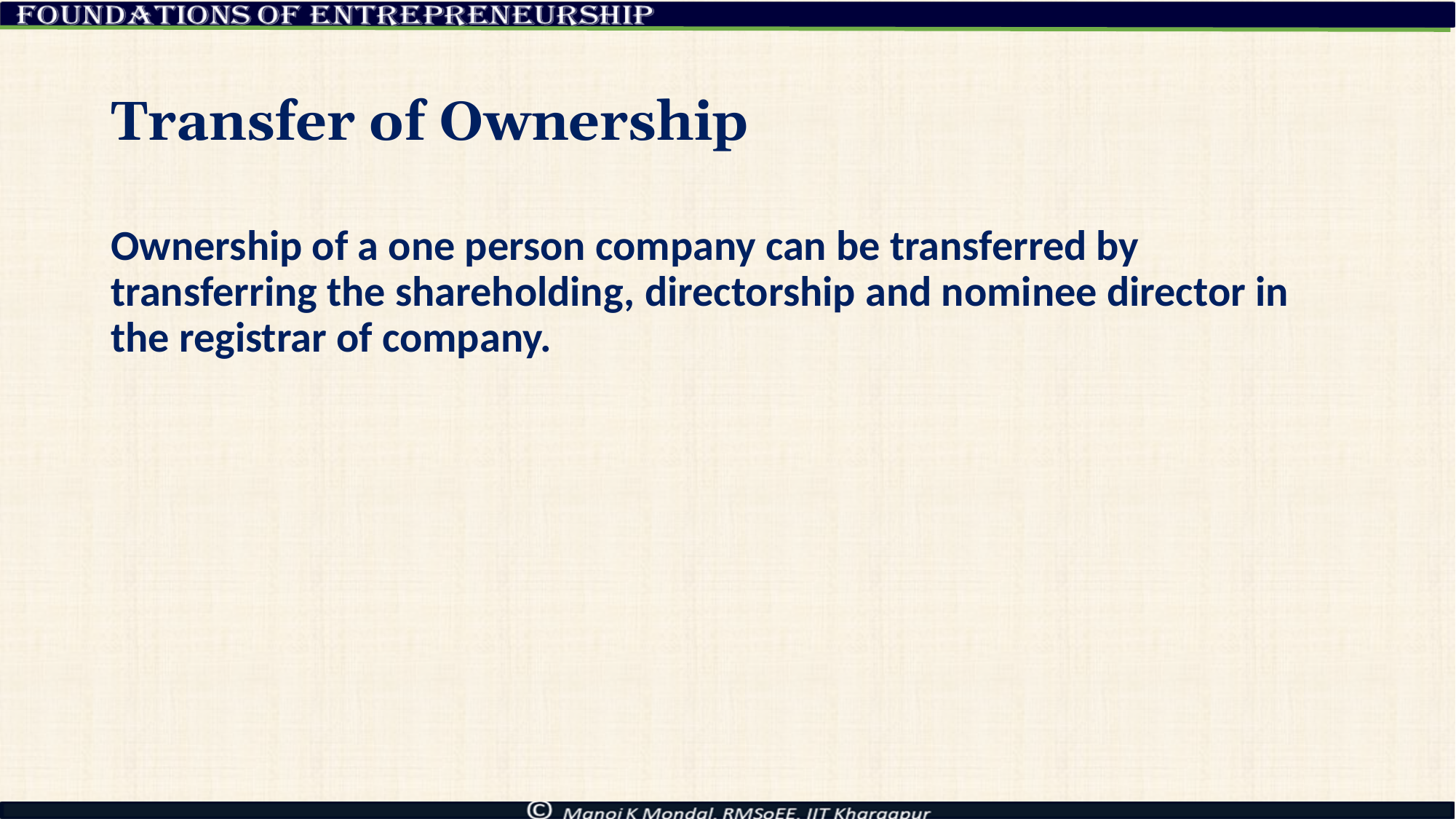

# Transfer of Ownership
Ownership of a one person company can be transferred by transferring the shareholding, directorship and nominee director in the registrar of company.